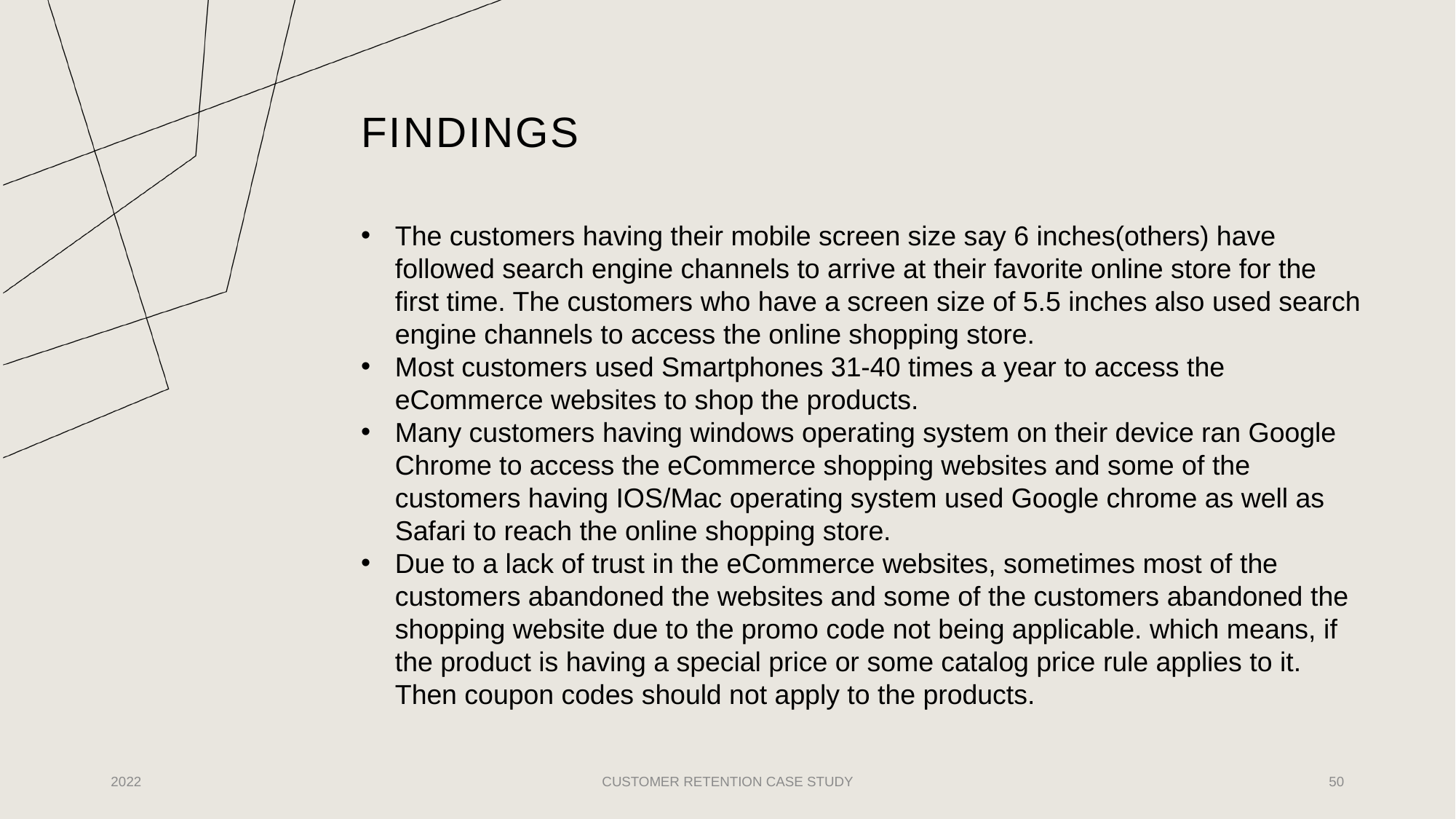

# findings
The customers having their mobile screen size say 6 inches(others) have followed search engine channels to arrive at their favorite online store for the first time. The customers who have a screen size of 5.5 inches also used search engine channels to access the online shopping store.
Most customers used Smartphones 31-40 times a year to access the eCommerce websites to shop the products.
Many customers having windows operating system on their device ran Google Chrome to access the eCommerce shopping websites and some of the customers having IOS/Mac operating system used Google chrome as well as Safari to reach the online shopping store.
Due to a lack of trust in the eCommerce websites, sometimes most of the customers abandoned the websites and some of the customers abandoned the shopping website due to the promo code not being applicable. which means, if the product is having a special price or some catalog price rule applies to it. Then coupon codes should not apply to the products.
2022
CUSTOMER RETENTION CASE STUDY
50